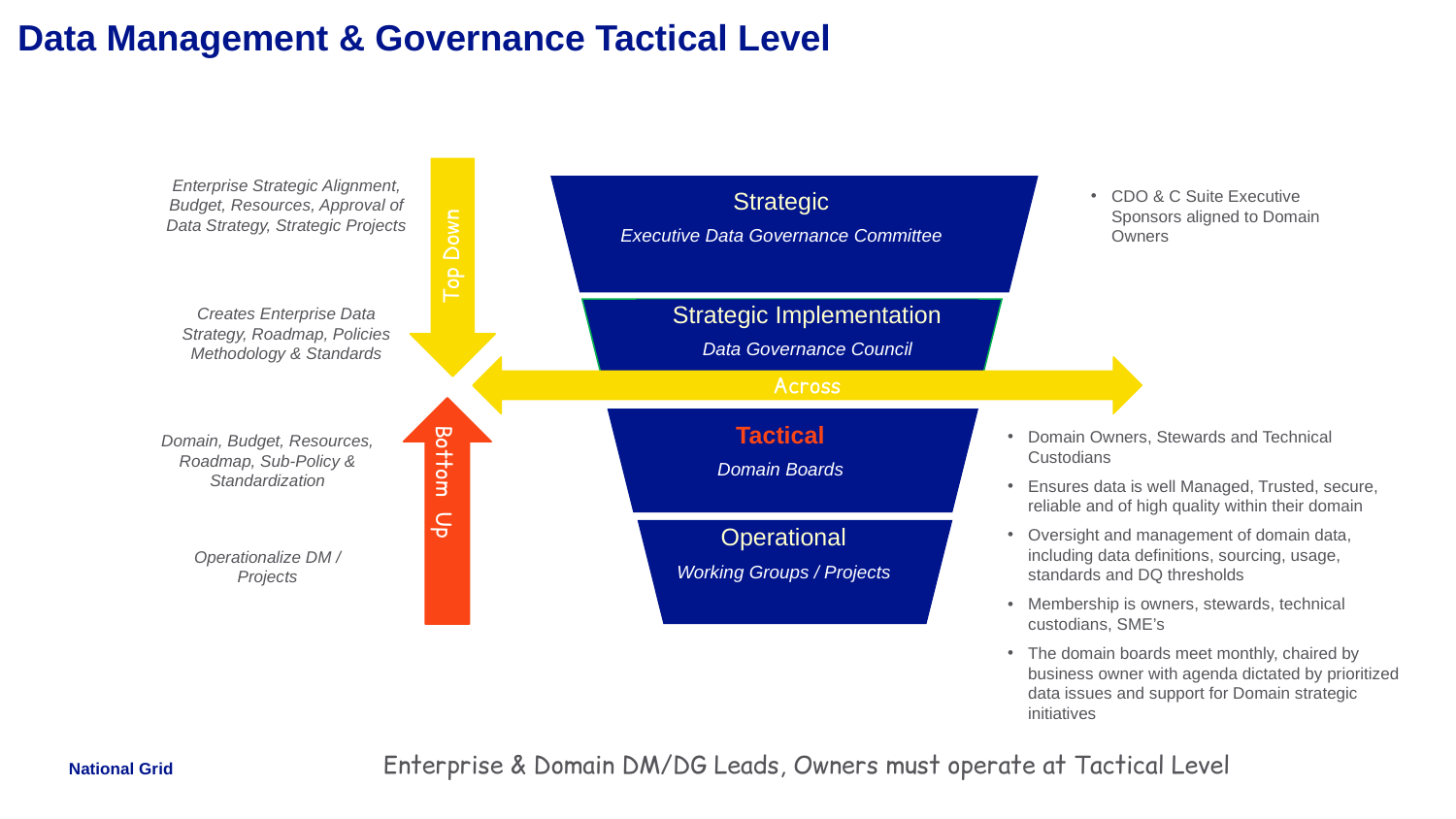

# Data Management & Governance Tactical Level
Top Down
Enterprise Strategic Alignment, Budget, Resources, Approval of Data Strategy, Strategic Projects

Strategic
Executive Data Governance Committee
CDO & C Suite Executive Sponsors aligned to Domain Owners

Strategic Implementation
Data Governance Council
Creates Enterprise Data Strategy, Roadmap, Policies Methodology & Standards
Across
Bottom  Up

Tactical
Domain Boards
Domain Owners, Stewards and Technical Custodians
Ensures data is well Managed, Trusted, secure, reliable and of high quality within their domain
Oversight and management of domain data, including data definitions, sourcing, usage, standards and DQ thresholds
Membership is owners, stewards, technical custodians, SME’s
The domain boards meet monthly, chaired by business owner with agenda dictated by prioritized data issues and support for Domain strategic initiatives
Domain, Budget, Resources, Roadmap, Sub-Policy & Standardization

Operational
Working Groups / Projects
Operationalize DM / Projects
Enterprise & Domain DM/DG Leads, Owners must operate at Tactical Level